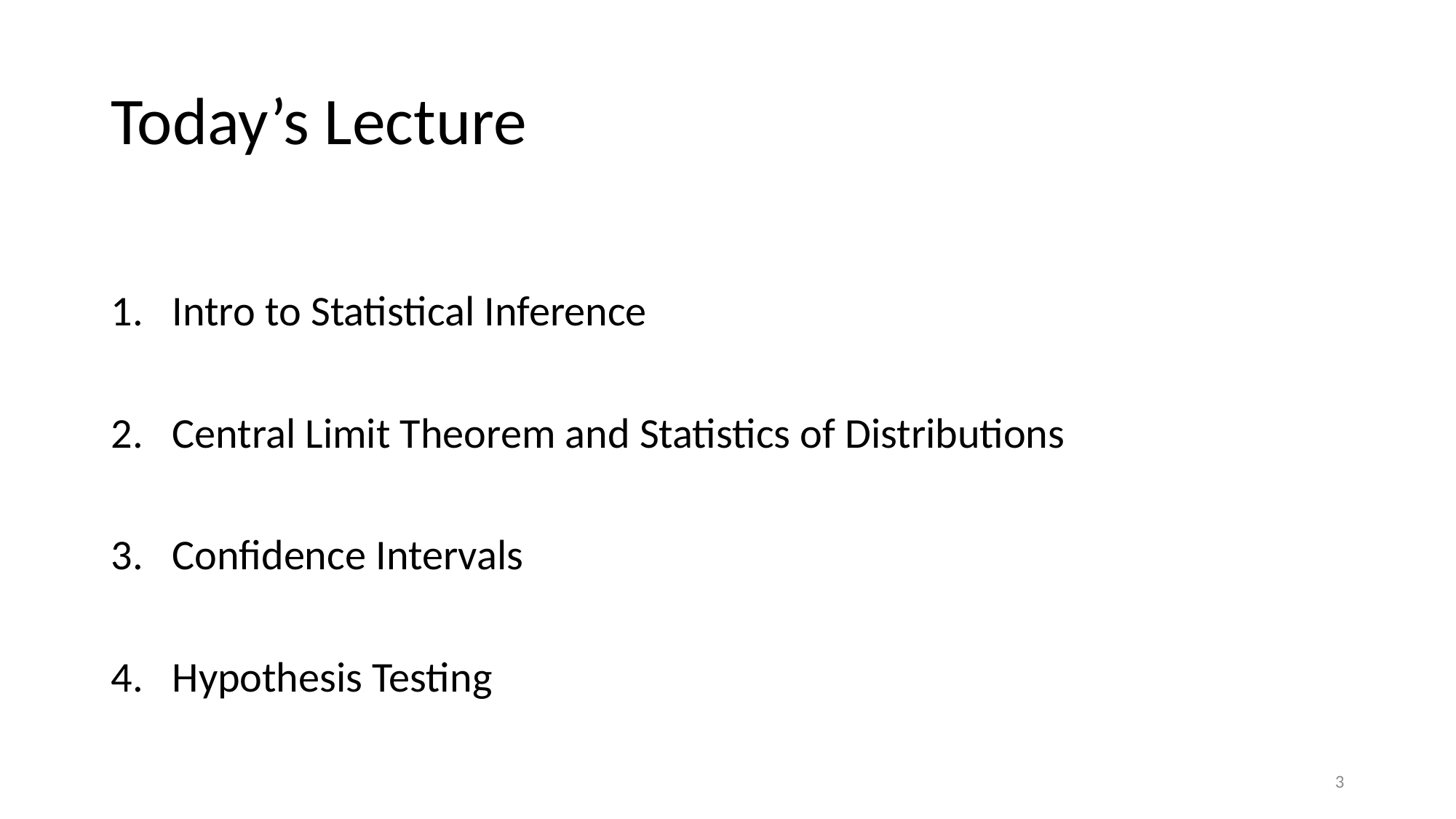

# Today’s Lecture

Intro to Statistical Inference

Central Limit Theorem and Statistics of Distributions

Confidence Intervals

Hypothesis Testing
3